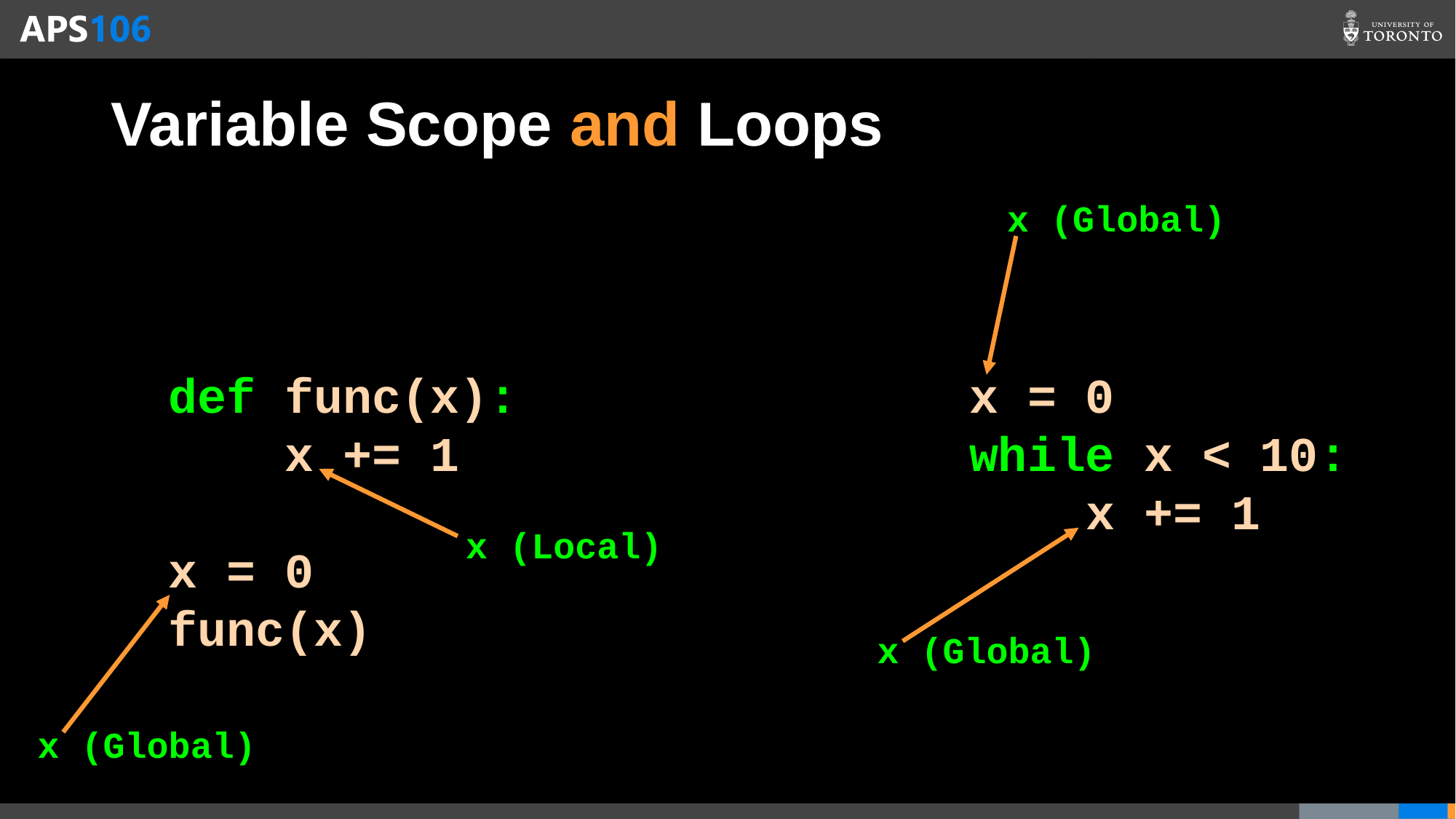

# Variable Scope and Loops
x (Global)
def func(x):
    x += 1

x = 0
func(x)

x = 0
while x < 10:
    x += 1
x (Local)
x (Global)
x (Global)